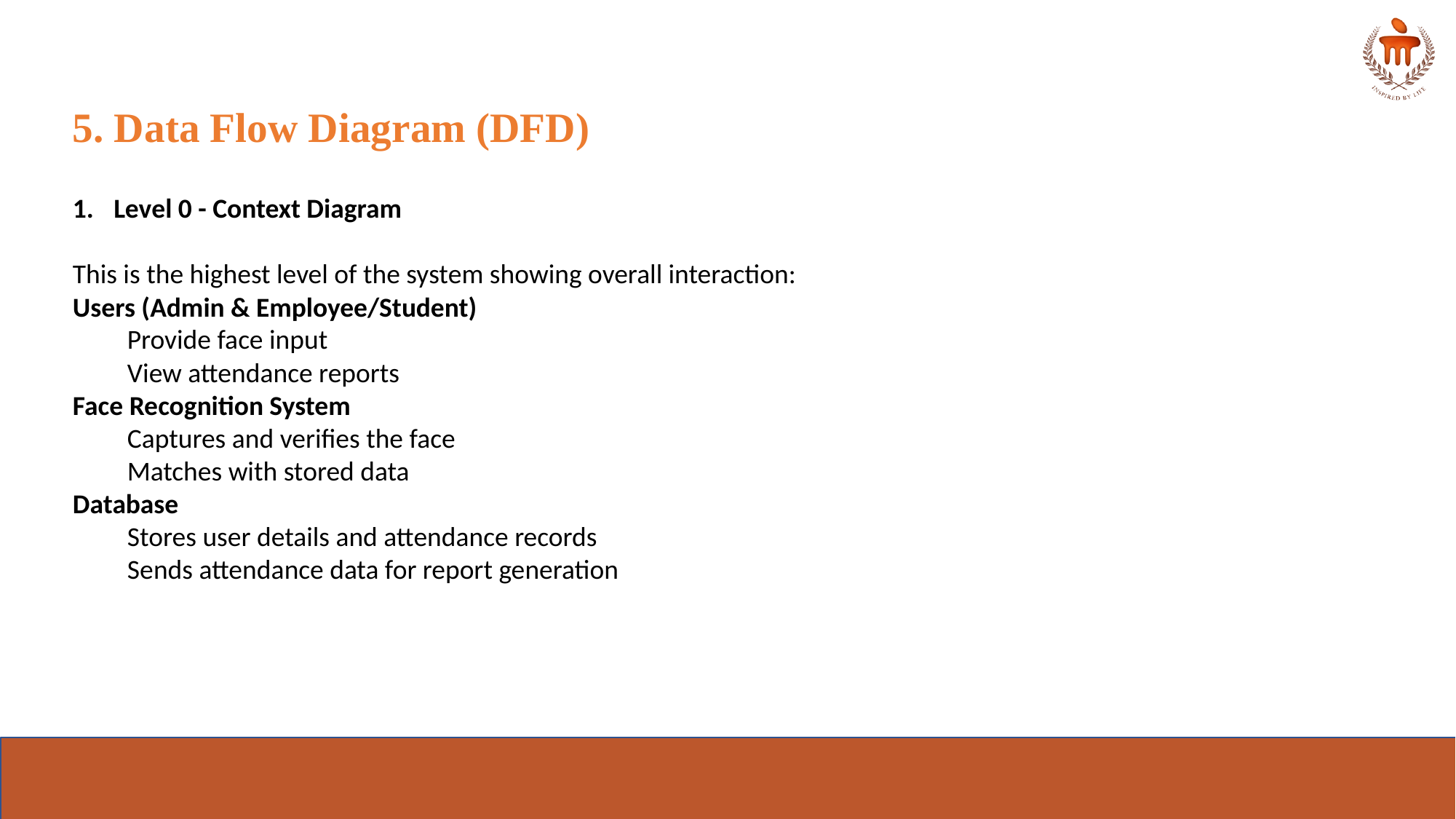

# 5. Data Flow Diagram (DFD)
Level 0 - Context Diagram

This is the highest level of the system showing overall interaction:
Users (Admin & Employee/Student)
Provide face input
View attendance reports
Face Recognition System
Captures and verifies the face
Matches with stored data
Database
Stores user details and attendance records
Sends attendance data for report generation